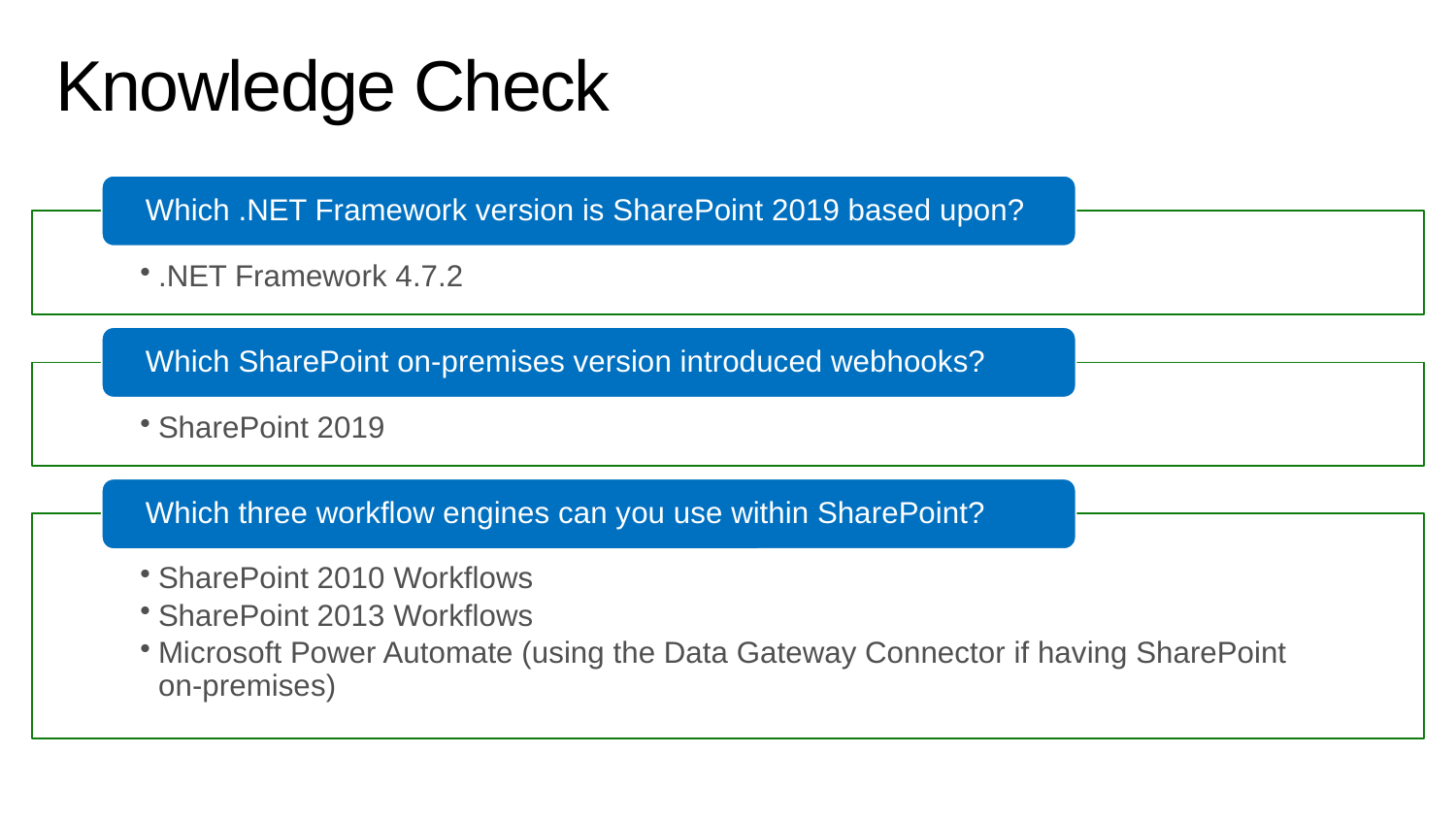

# Knowledge Check
.NET Framework 4.7.2
Which .NET Framework version is SharePoint 2019 based upon?
SharePoint 2019
Which SharePoint on-premises version introduced webhooks?
SharePoint 2010 Workflows
SharePoint 2013 Workflows
Microsoft Power Automate (using the Data Gateway Connector if having SharePoint on-premises)
Which three workflow engines can you use within SharePoint?